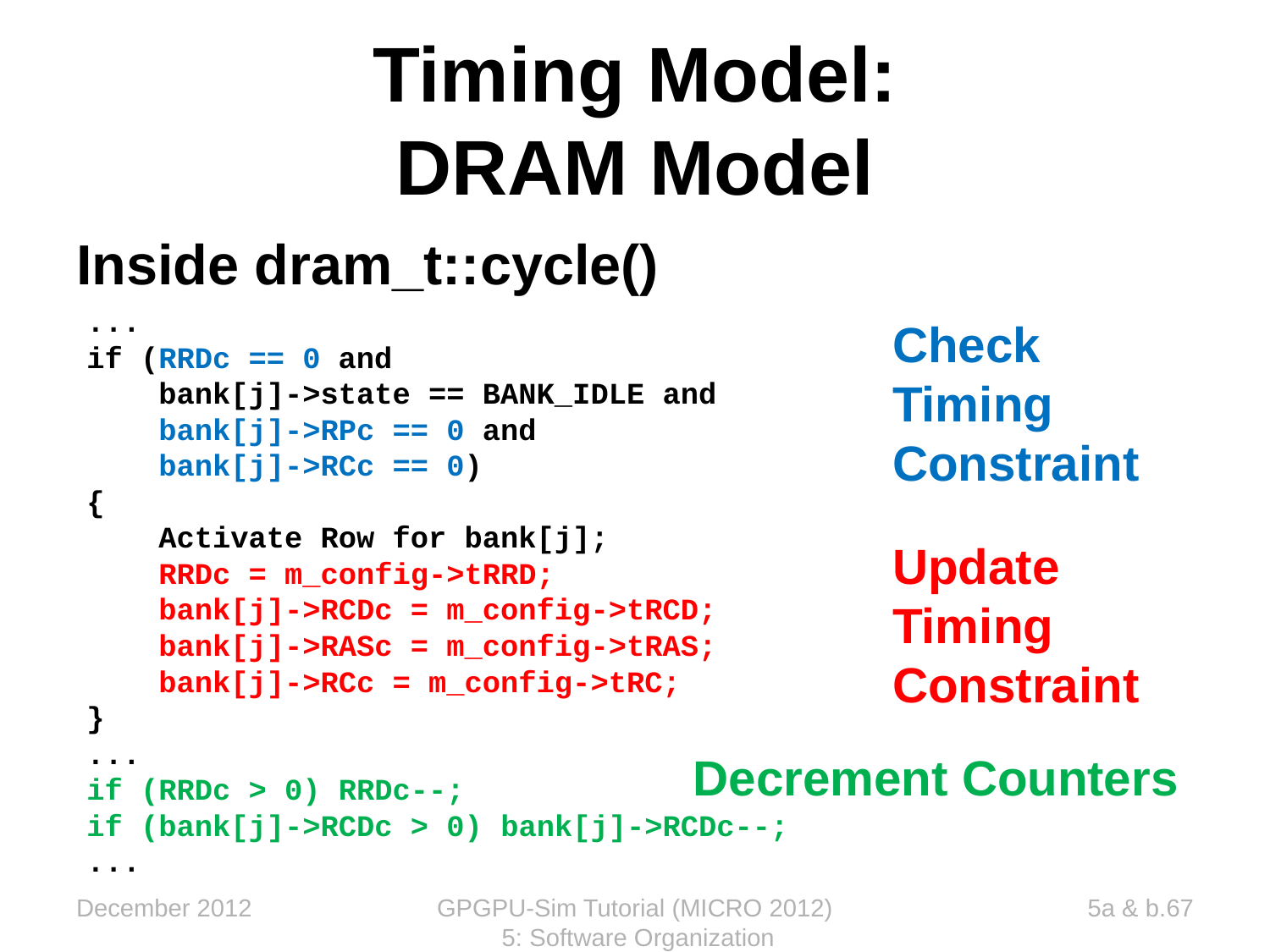

# Timing Model: DRAM Model
Inside dram_t::cycle()
...
if (RRDc == 0 and
    bank[j]->state == BANK_IDLE and
    bank[j]->RPc == 0 and
    bank[j]->RCc == 0)
{
    Activate Row for bank[j];
    RRDc = m_config->tRRD;
    bank[j]->RCDc = m_config->tRCD;
    bank[j]->RASc = m_config->tRAS;
    bank[j]->RCc = m_config->tRC;
}
...
if (RRDc > 0) RRDc--;
if (bank[j]->RCDc > 0) bank[j]->RCDc--;
...
Check
Timing
Constraint
Update
Timing
Constraint
Decrement Counters
December 2012
GPGPU-Sim Tutorial (MICRO 2012)  5: Software Organization
5a & b.67